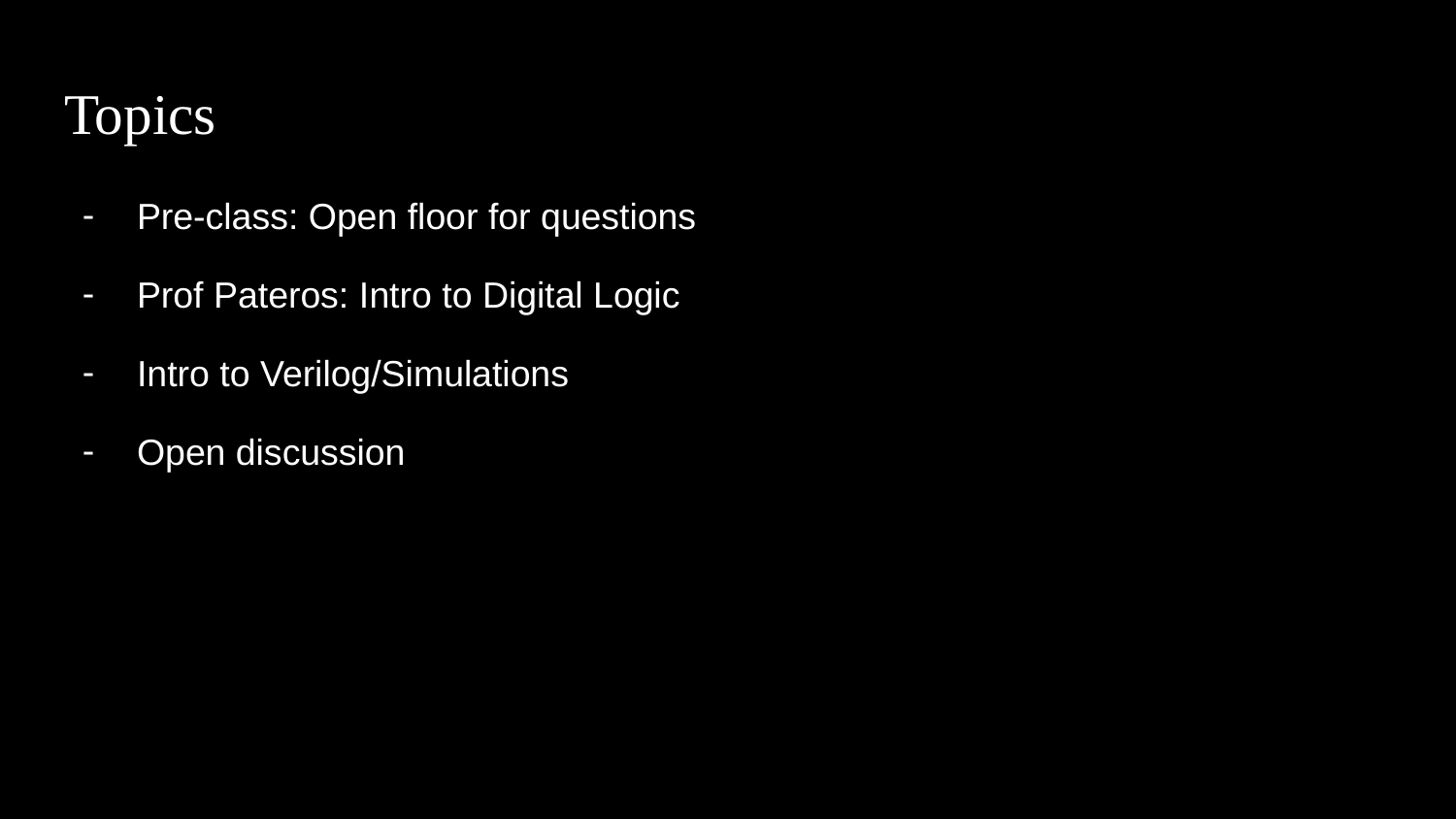

# Topics
Pre-class: Open floor for questions

Prof Pateros: Intro to Digital Logic

Intro to Verilog/Simulations

Open discussion